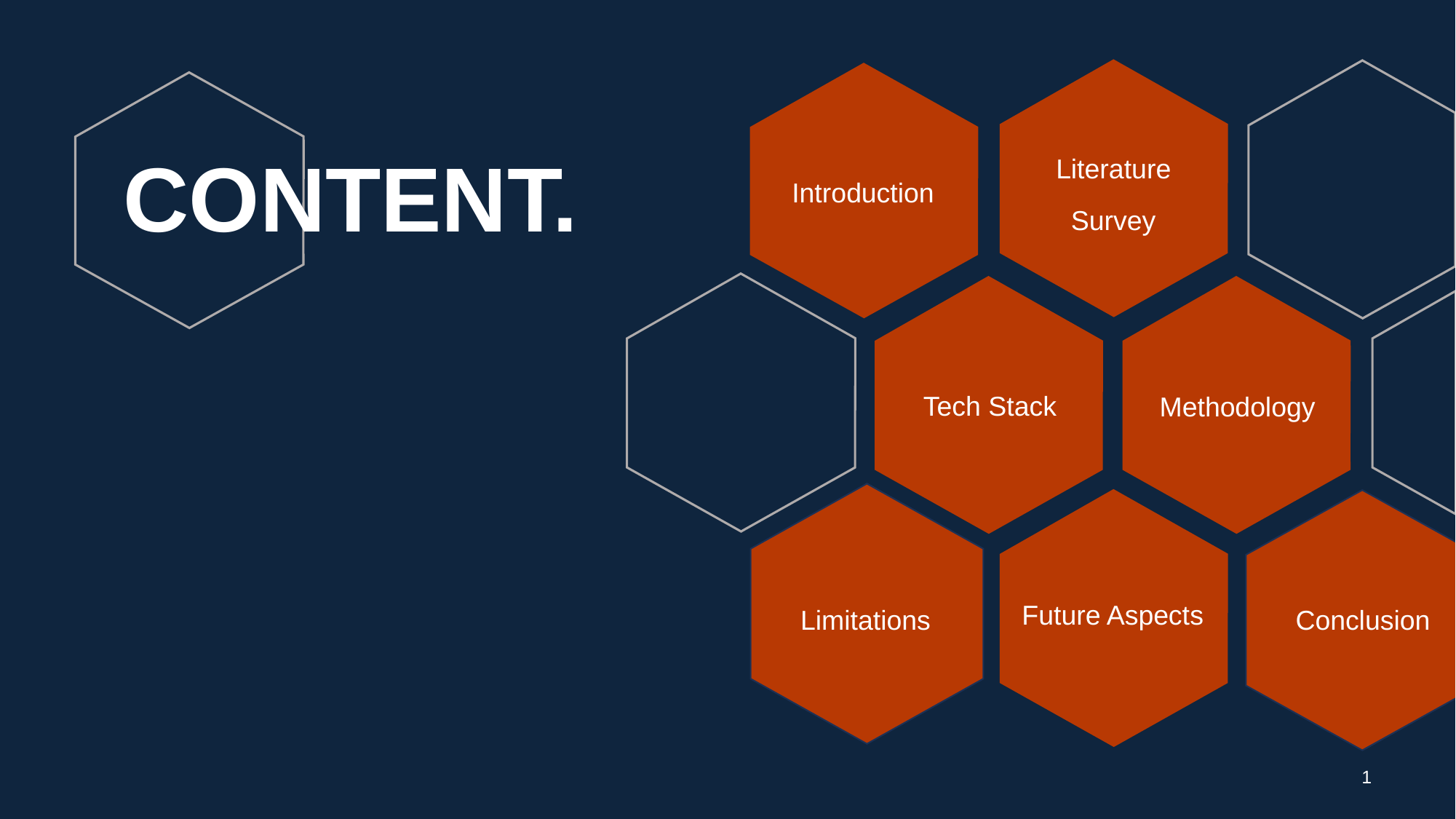

# CONTENT.
Introduction
Literature
Survey
Tech Stack
Methodology

Future Aspects
Limitations
Conclusion
1